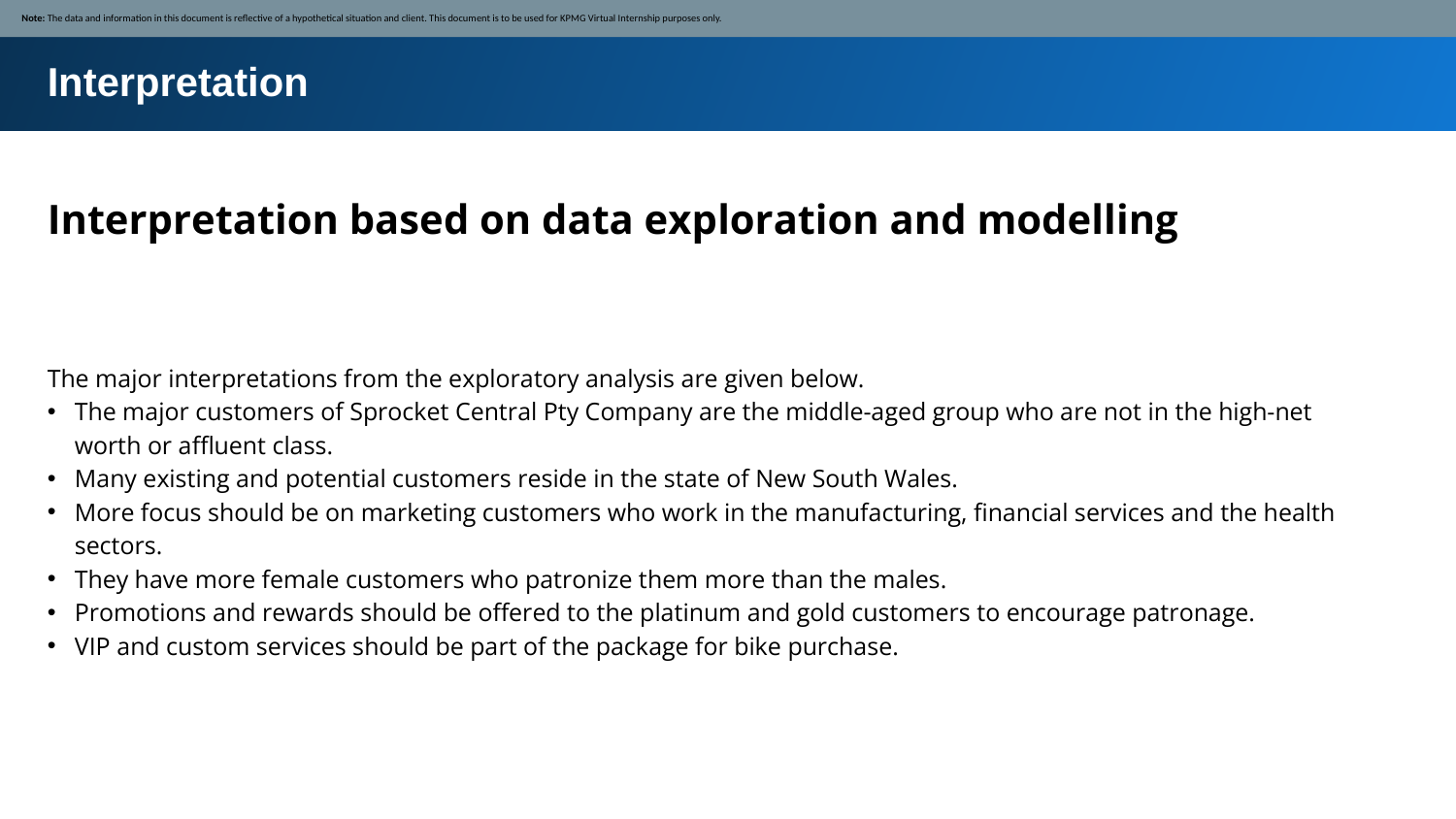

Note: The data and information in this document is reflective of a hypothetical situation and client. This document is to be used for KPMG Virtual Internship purposes only.
Interpretation
Interpretation based on data exploration and modelling
The major interpretations from the exploratory analysis are given below.
The major customers of Sprocket Central Pty Company are the middle-aged group who are not in the high-net worth or affluent class.
Many existing and potential customers reside in the state of New South Wales.
More focus should be on marketing customers who work in the manufacturing, financial services and the health sectors.
They have more female customers who patronize them more than the males.
Promotions and rewards should be offered to the platinum and gold customers to encourage patronage.
VIP and custom services should be part of the package for bike purchase.